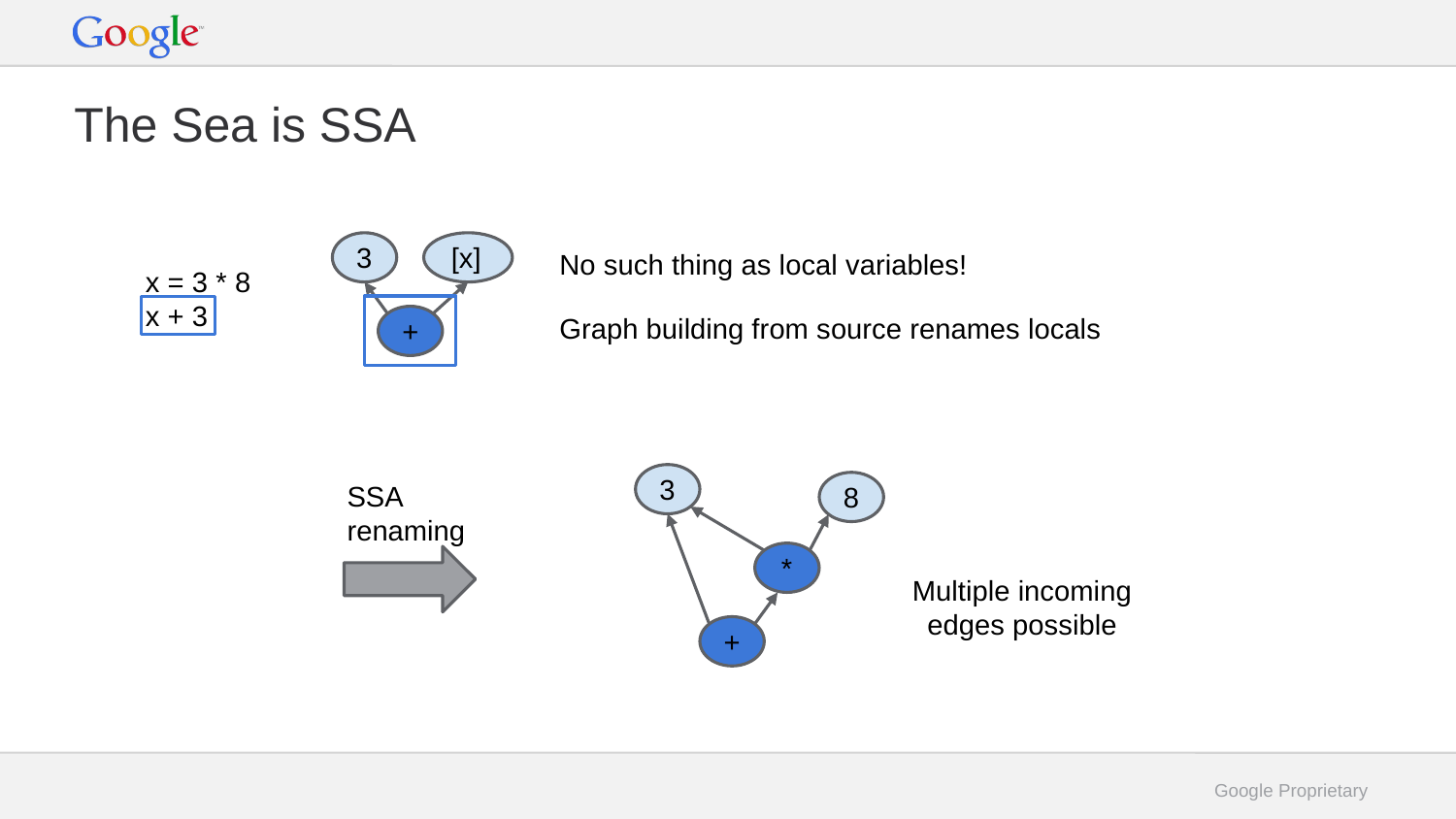

# The Sea is SSA
3
[x]
No such thing as local variables!
x = 3 * 8
x + 3

Graph building from source renames locals
+
3
SSA
renaming
8
*

Multiple incoming edges possible
+